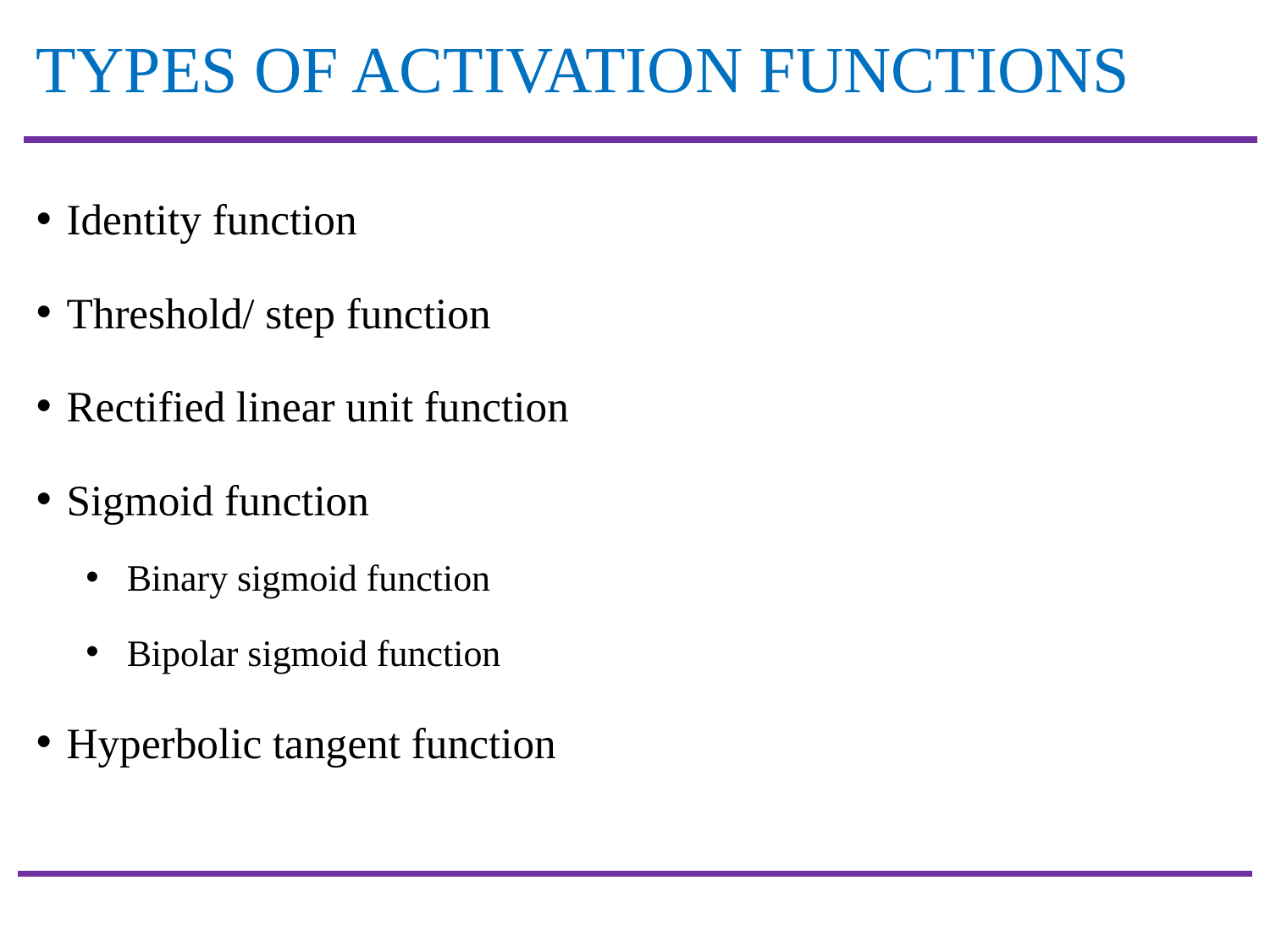

# TYPES OF ACTIVATION FUNCTIONS
Identity function
Threshold/ step function
Rectified linear unit function
Sigmoid function
Binary sigmoid function
Bipolar sigmoid function
Hyperbolic tangent function